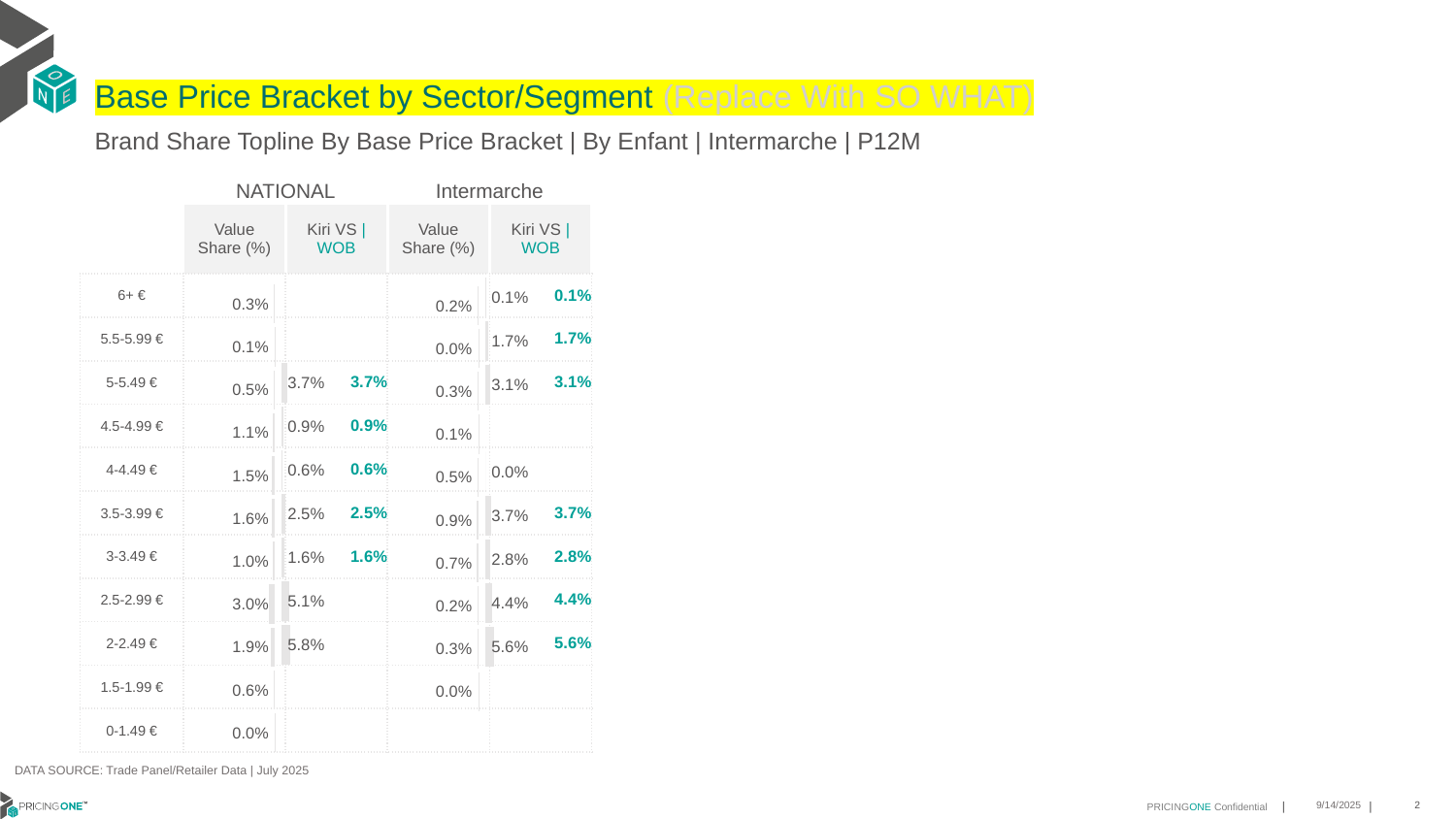

# Base Price Bracket by Sector/Segment (Replace With SO WHAT)
Brand Share Topline By Base Price Bracket | By Enfant | Intermarche | P12M
|  | NATIONAL |  | Intermarche |  |
| --- | --- | --- | --- | --- |
|  | Value Share (%) | Kiri VS | WOB | Value Share (%) | Kiri VS | WOB |
| 6+ € |  |  |  | 0.1% |
| 5.5-5.99 € |  |  |  | 1.7% |
| 5-5.49 € |  | 3.7% |  | 3.1% |
| 4.5-4.99 € |  | 0.9% |  |  |
| 4-4.49 € |  | 0.6% |  |  |
| 3.5-3.99 € |  | 2.5% |  | 3.7% |
| 3-3.49 € |  | 1.6% |  | 2.8% |
| 2.5-2.99 € |  |  |  | 4.4% |
| 2-2.49 € |  |  |  | 5.6% |
| 1.5-1.99 € |  |  |  |  |
| 0-1.49 € |  |  |  |  |

### Chart

| Category | Value Share NATIONAL |
|---|---|
| 6+ € | None |
| 5.5-5.99 € | None |
| 5-5.49 € | 0.03725619934971639 |
| 4.5-4.99 € | 0.008949046454423844 |
| 4-4.49 € | 0.006129297074432178 |
| 3.5-3.99 € | 0.024515893736835173 |
| 3-3.49 € | 0.015661540441294683 |
| 2.5-2.99 € | 0.05133844013659845 |
| 2-2.49 € | 0.057788673815089106 |
| 1.5-1.99 € | None |
| 0-1.49 € | None |

### Chart

| Category | Value Share |
|---|---|
| 6+ € | 0.003303497370545168 |
| 5.5-5.99 € | 0.0008015867303194407 |
| 5-5.49 € | 0.0045273898474471165 |
| 4.5-4.99 € | 0.010784718575471577 |
| 4-4.49 € | 0.014700803084192849 |
| 3.5-3.99 € | 0.01641737998813221 |
| 3-3.49 € | 0.009669039733590734 |
| 2.5-2.99 € | 0.030122600347923512 |
| 2-2.49 € | 0.01947100751642738 |
| 1.5-1.99 € | 0.0058997853733387005 |
| 0-1.49 € | 0.00040953921274702957 |

### Chart

| Category | Value Share |
|---|---|
| 6+ € | 0.0007471834201411426 |
| 5.5-5.99 € | 0.01733909455451033 |
| 5-5.49 € | 0.030917818303169083 |
| 4.5-4.99 € | None |
| 4-4.49 € | 0.0001913243189511857 |
| 3.5-3.99 € | 0.03726530710716553 |
| 3-3.49 € | 0.028448033461384293 |
| 2.5-2.99 € | 0.04432812257210345 |
| 2-2.49 € | 0.055989035289387354 |
| 1.5-1.99 € | None |
| 0-1.49 € | None |

### Chart

| Category | Value Share |
|---|---|
| 6+ € | 0.001730827586005566 |
| 5.5-5.99 € | 0.0004046050869746881 |
| 5-5.49 € | 0.0028497099720507916 |
| 4.5-4.99 € | 0.0009848533050039476 |
| 4-4.49 € | 0.004562087169658495 |
| 3.5-3.99 € | 0.009415266946315106 |
| 3-3.49 € | 0.007089313658360362 |
| 2.5-2.99 € | 0.0018401361323776464 |
| 2-2.49 € | 0.0032140383391292813 |
| 1.5-1.99 € | 0.00043097407546552097 |
| 0-1.49 € | None |
DATA SOURCE: Trade Panel/Retailer Data | July 2025

9/14/2025
2